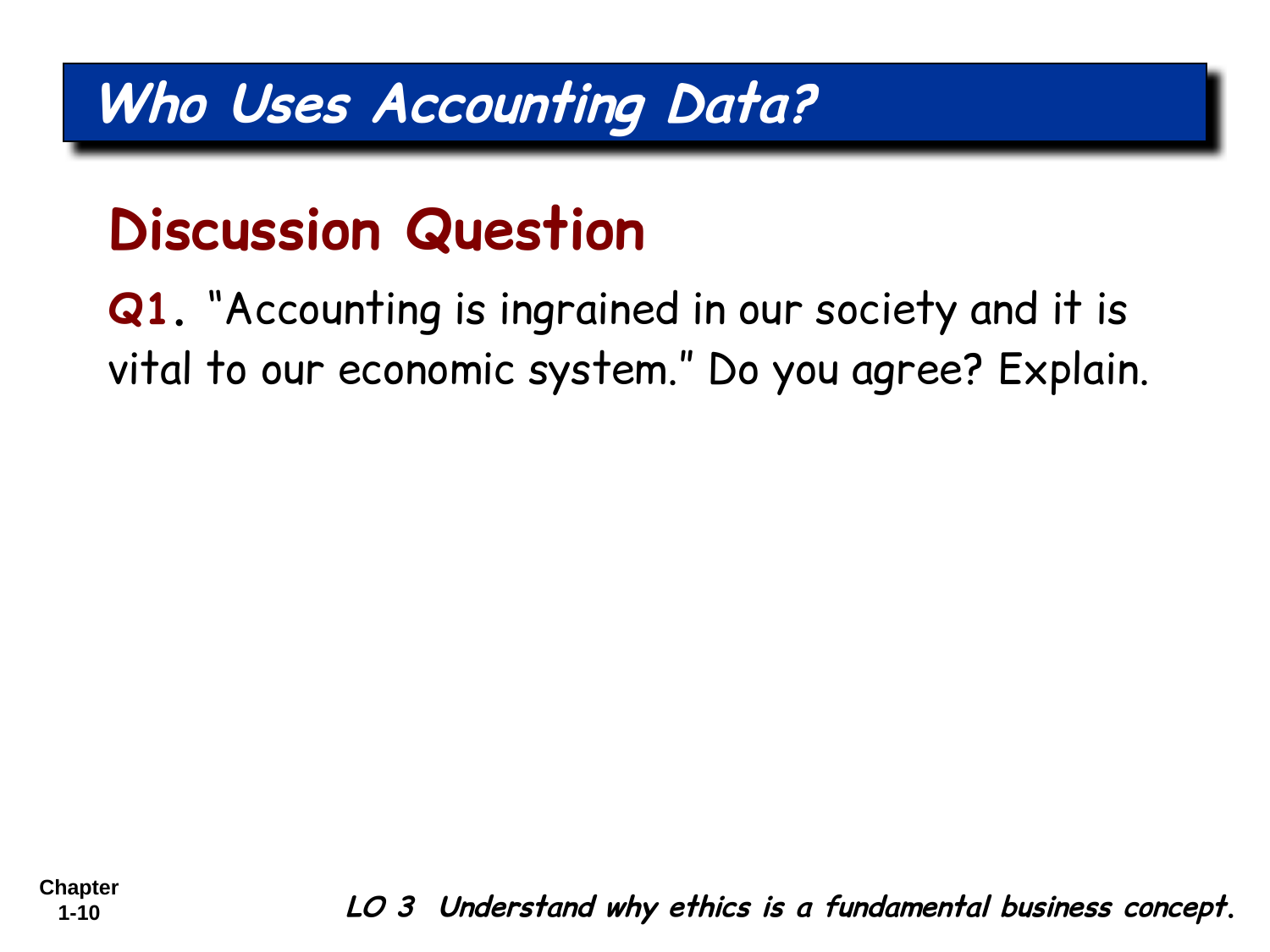

# Who Uses Accounting Data?
Discussion Question
Q1. “Accounting is ingrained in our society and it is vital to our economic system.” Do you agree? Explain.

LO 3  Understand why ethics is a fundamental business concept.